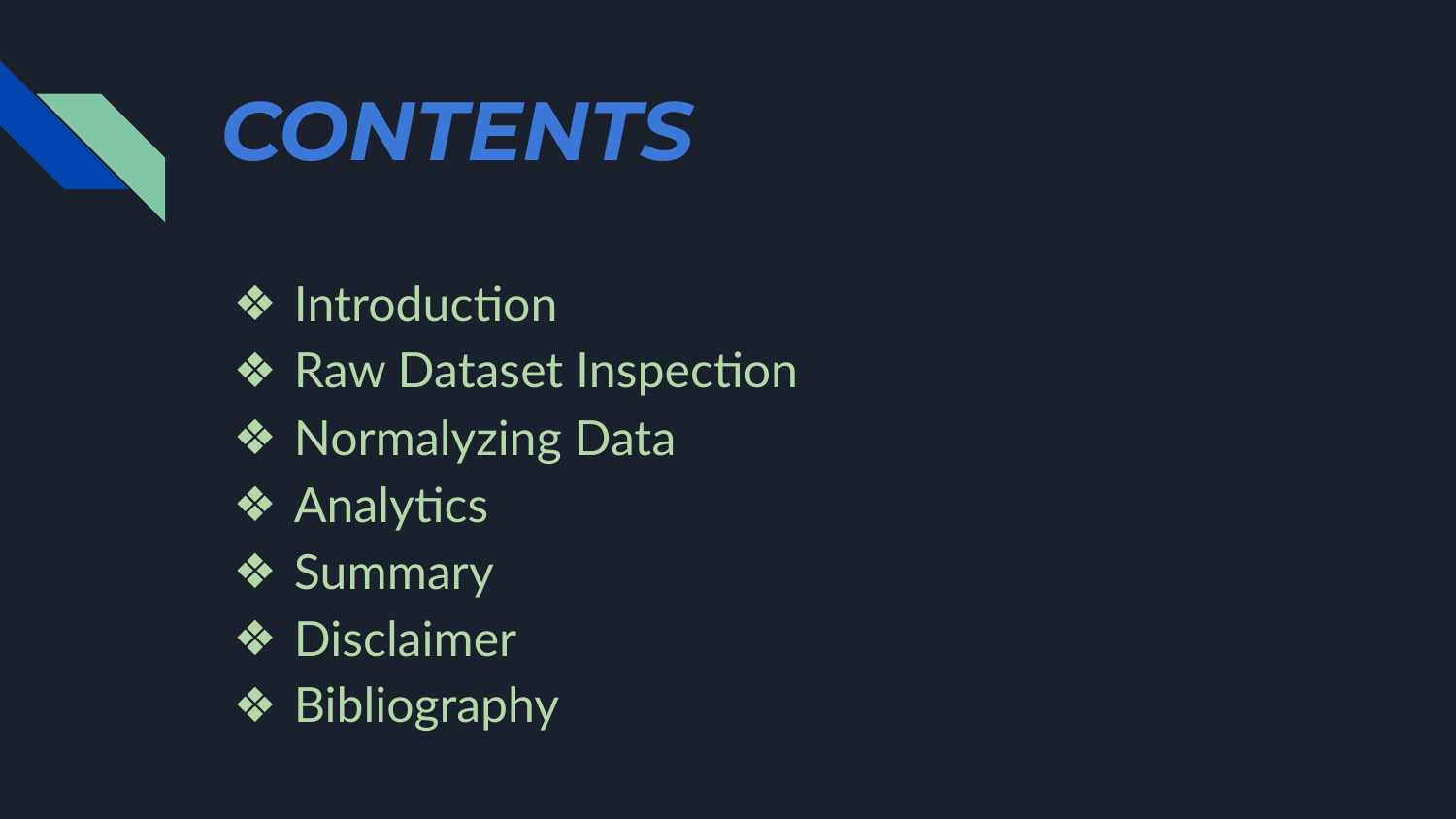

# CONTENTS
Introduction
Raw Dataset Inspection
Normalyzing Data
Analytics
Summary
Disclaimer
Bibliography